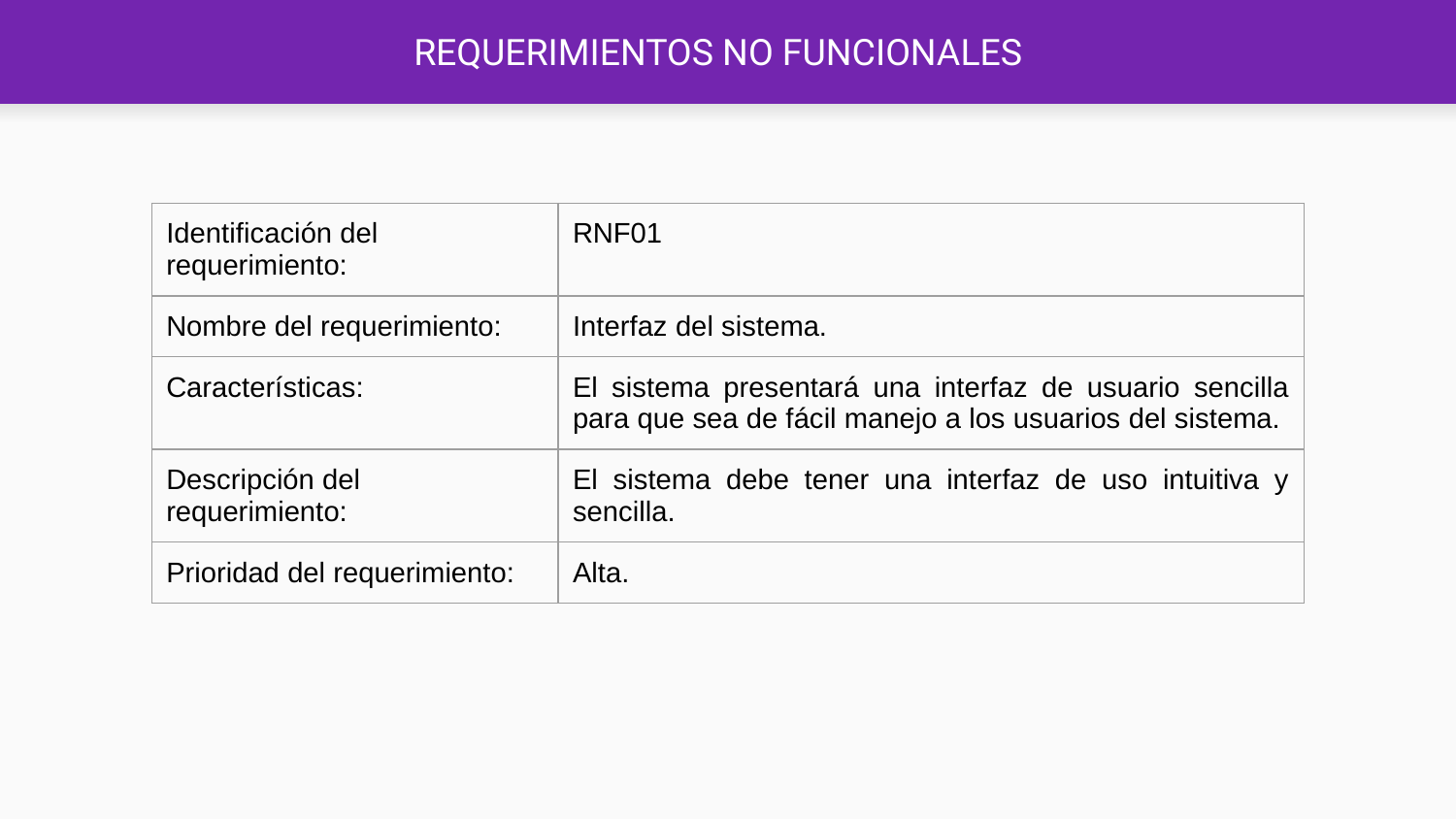

# REQUERIMIENTOS NO FUNCIONALES
| Identificación del requerimiento: | RNF01 |
| --- | --- |
| Nombre del requerimiento: | Interfaz del sistema. |
| Características: | El sistema presentará una interfaz de usuario sencilla para que sea de fácil manejo a los usuarios del sistema. |
| Descripción del requerimiento: | El sistema debe tener una interfaz de uso intuitiva y sencilla. |
| Prioridad del requerimiento: | Alta. |